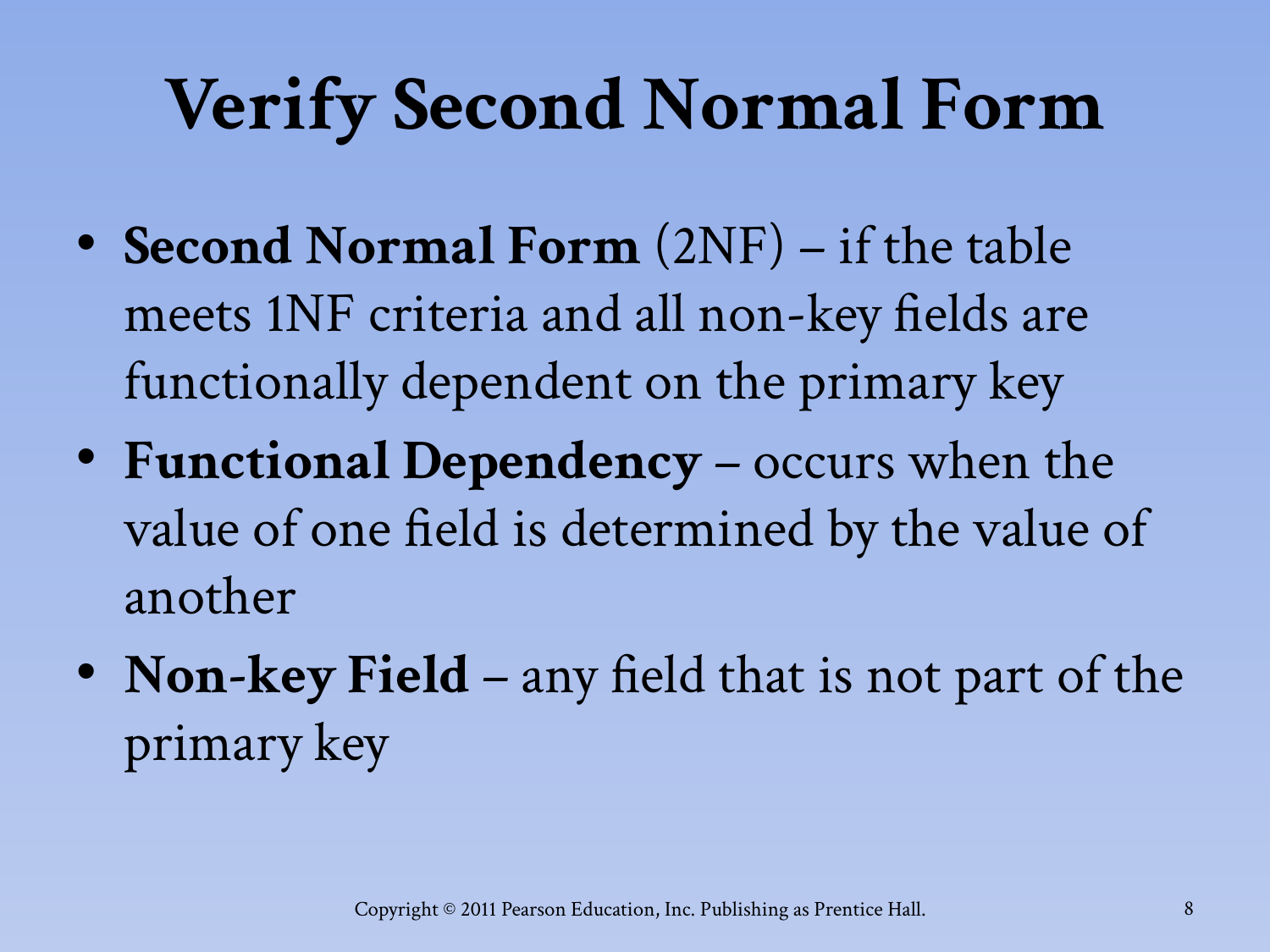

# Verify Second Normal Form
Second Normal Form (2NF) – if the table meets 1NF criteria and all non-key fields are functionally dependent on the primary key
Functional Dependency – occurs when the value of one field is determined by the value of another
Non-key Field – any field that is not part of the primary key

Copyright © 2011 Pearson Education, Inc. Publishing as Prentice Hall.

8